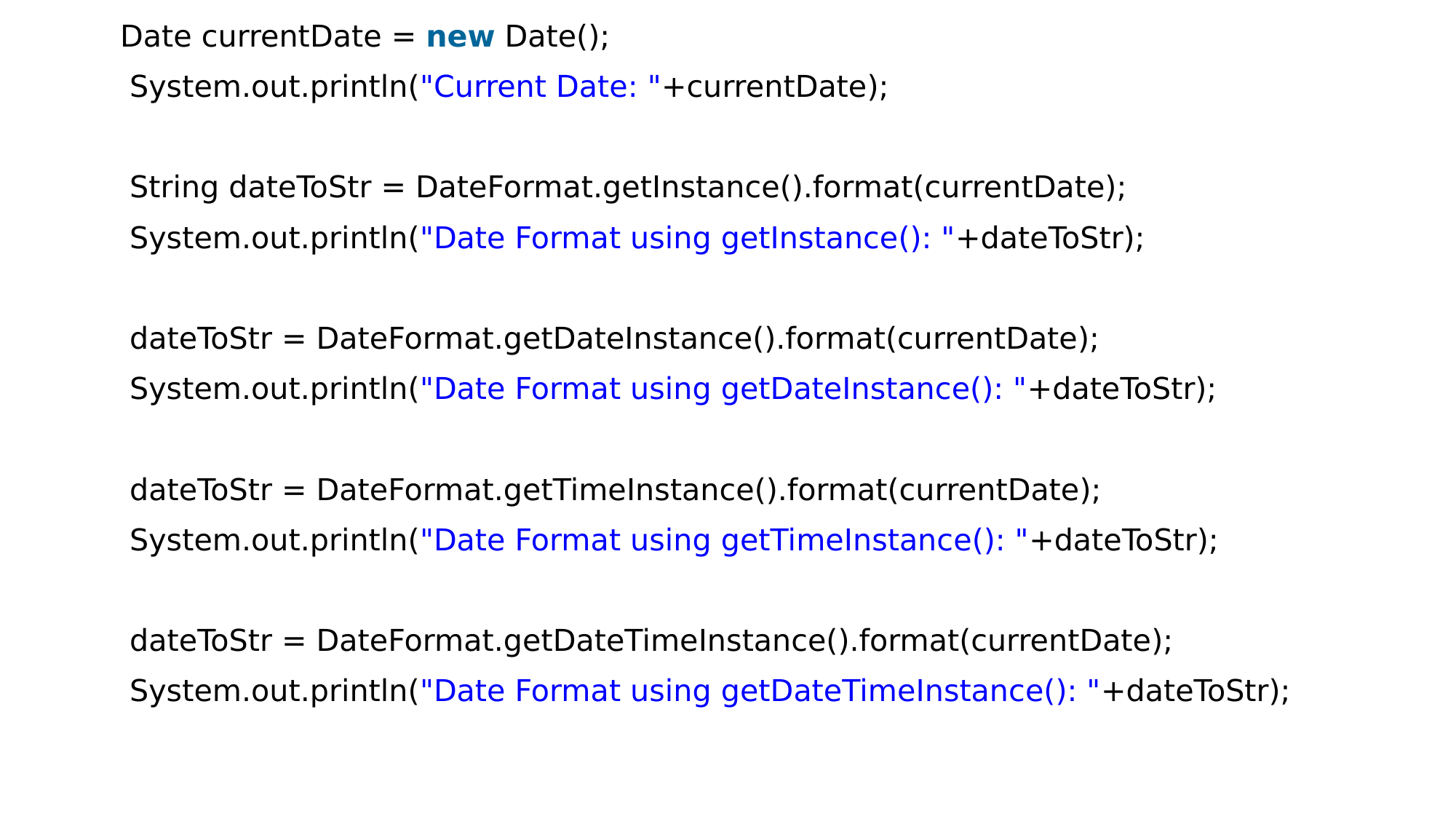

Date currentDate = new Date();
        System.out.println("Current Date: "+currentDate);

        String dateToStr = DateFormat.getInstance().format(currentDate);
        System.out.println("Date Format using getInstance(): "+dateToStr);

        dateToStr = DateFormat.getDateInstance().format(currentDate);
        System.out.println("Date Format using getDateInstance(): "+dateToStr);

        dateToStr = DateFormat.getTimeInstance().format(currentDate);
        System.out.println("Date Format using getTimeInstance(): "+dateToStr);

        dateToStr = DateFormat.getDateTimeInstance().format(currentDate);
        System.out.println("Date Format using getDateTimeInstance(): "+dateToStr);